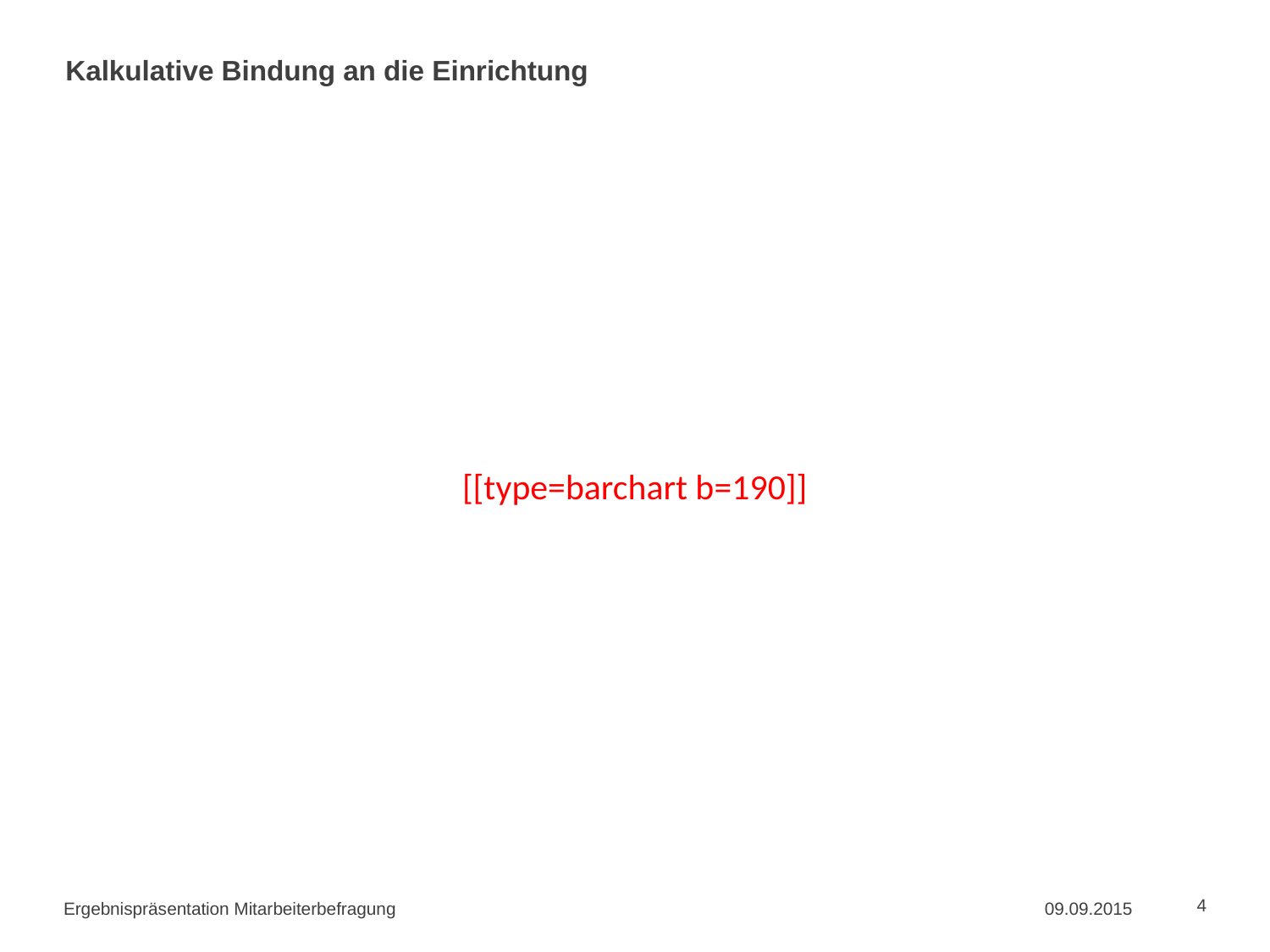

# Kalkulative Bindung an die Einrichtung
[[type=barchart b=190]]
Ergebnispräsentation Mitarbeiterbefragung
09.09.2015
4